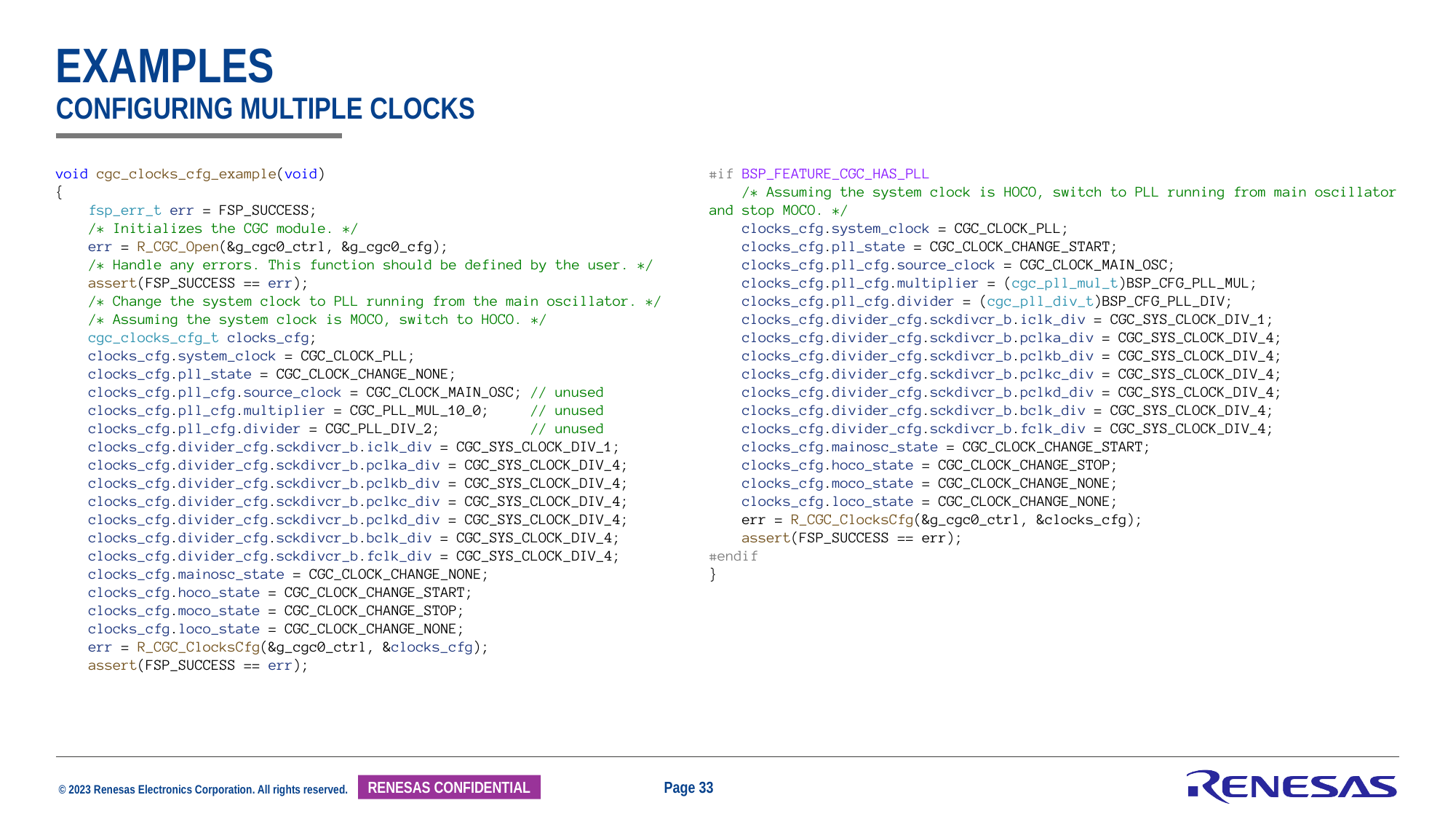

# Examples Configuring Multiple Clocks
void cgc_clocks_cfg_example(void)
{
    fsp_err_t err = FSP_SUCCESS;
    /* Initializes the CGC module. */
    err = R_CGC_Open(&g_cgc0_ctrl, &g_cgc0_cfg);
    /* Handle any errors. This function should be defined by the user. */
    assert(FSP_SUCCESS == err);
    /* Change the system clock to PLL running from the main oscillator. */
    /* Assuming the system clock is MOCO, switch to HOCO. */
    cgc_clocks_cfg_t clocks_cfg;
    clocks_cfg.system_clock = CGC_CLOCK_PLL;
    clocks_cfg.pll_state = CGC_CLOCK_CHANGE_NONE;
    clocks_cfg.pll_cfg.source_clock = CGC_CLOCK_MAIN_OSC; // unused
    clocks_cfg.pll_cfg.multiplier = CGC_PLL_MUL_10_0;     // unused
    clocks_cfg.pll_cfg.divider = CGC_PLL_DIV_2;           // unused
    clocks_cfg.divider_cfg.sckdivcr_b.iclk_div = CGC_SYS_CLOCK_DIV_1;
    clocks_cfg.divider_cfg.sckdivcr_b.pclka_div = CGC_SYS_CLOCK_DIV_4;
    clocks_cfg.divider_cfg.sckdivcr_b.pclkb_div = CGC_SYS_CLOCK_DIV_4;
    clocks_cfg.divider_cfg.sckdivcr_b.pclkc_div = CGC_SYS_CLOCK_DIV_4;
    clocks_cfg.divider_cfg.sckdivcr_b.pclkd_div = CGC_SYS_CLOCK_DIV_4;
    clocks_cfg.divider_cfg.sckdivcr_b.bclk_div = CGC_SYS_CLOCK_DIV_4;
    clocks_cfg.divider_cfg.sckdivcr_b.fclk_div = CGC_SYS_CLOCK_DIV_4;
    clocks_cfg.mainosc_state = CGC_CLOCK_CHANGE_NONE;
    clocks_cfg.hoco_state = CGC_CLOCK_CHANGE_START;
    clocks_cfg.moco_state = CGC_CLOCK_CHANGE_STOP;
    clocks_cfg.loco_state = CGC_CLOCK_CHANGE_NONE;
    err = R_CGC_ClocksCfg(&g_cgc0_ctrl, &clocks_cfg);
    assert(FSP_SUCCESS == err);
#if BSP_FEATURE_CGC_HAS_PLL
    /* Assuming the system clock is HOCO, switch to PLL running from main oscillator and stop MOCO. */
    clocks_cfg.system_clock = CGC_CLOCK_PLL;
    clocks_cfg.pll_state = CGC_CLOCK_CHANGE_START;
    clocks_cfg.pll_cfg.source_clock = CGC_CLOCK_MAIN_OSC;
    clocks_cfg.pll_cfg.multiplier = (cgc_pll_mul_t)BSP_CFG_PLL_MUL;
    clocks_cfg.pll_cfg.divider = (cgc_pll_div_t)BSP_CFG_PLL_DIV;
    clocks_cfg.divider_cfg.sckdivcr_b.iclk_div = CGC_SYS_CLOCK_DIV_1;
    clocks_cfg.divider_cfg.sckdivcr_b.pclka_div = CGC_SYS_CLOCK_DIV_4;
    clocks_cfg.divider_cfg.sckdivcr_b.pclkb_div = CGC_SYS_CLOCK_DIV_4;
    clocks_cfg.divider_cfg.sckdivcr_b.pclkc_div = CGC_SYS_CLOCK_DIV_4;
    clocks_cfg.divider_cfg.sckdivcr_b.pclkd_div = CGC_SYS_CLOCK_DIV_4;
    clocks_cfg.divider_cfg.sckdivcr_b.bclk_div = CGC_SYS_CLOCK_DIV_4;
    clocks_cfg.divider_cfg.sckdivcr_b.fclk_div = CGC_SYS_CLOCK_DIV_4;
    clocks_cfg.mainosc_state = CGC_CLOCK_CHANGE_START;
    clocks_cfg.hoco_state = CGC_CLOCK_CHANGE_STOP;
    clocks_cfg.moco_state = CGC_CLOCK_CHANGE_NONE;
    clocks_cfg.loco_state = CGC_CLOCK_CHANGE_NONE;
    err = R_CGC_ClocksCfg(&g_cgc0_ctrl, &clocks_cfg);
    assert(FSP_SUCCESS == err);
#endif
}